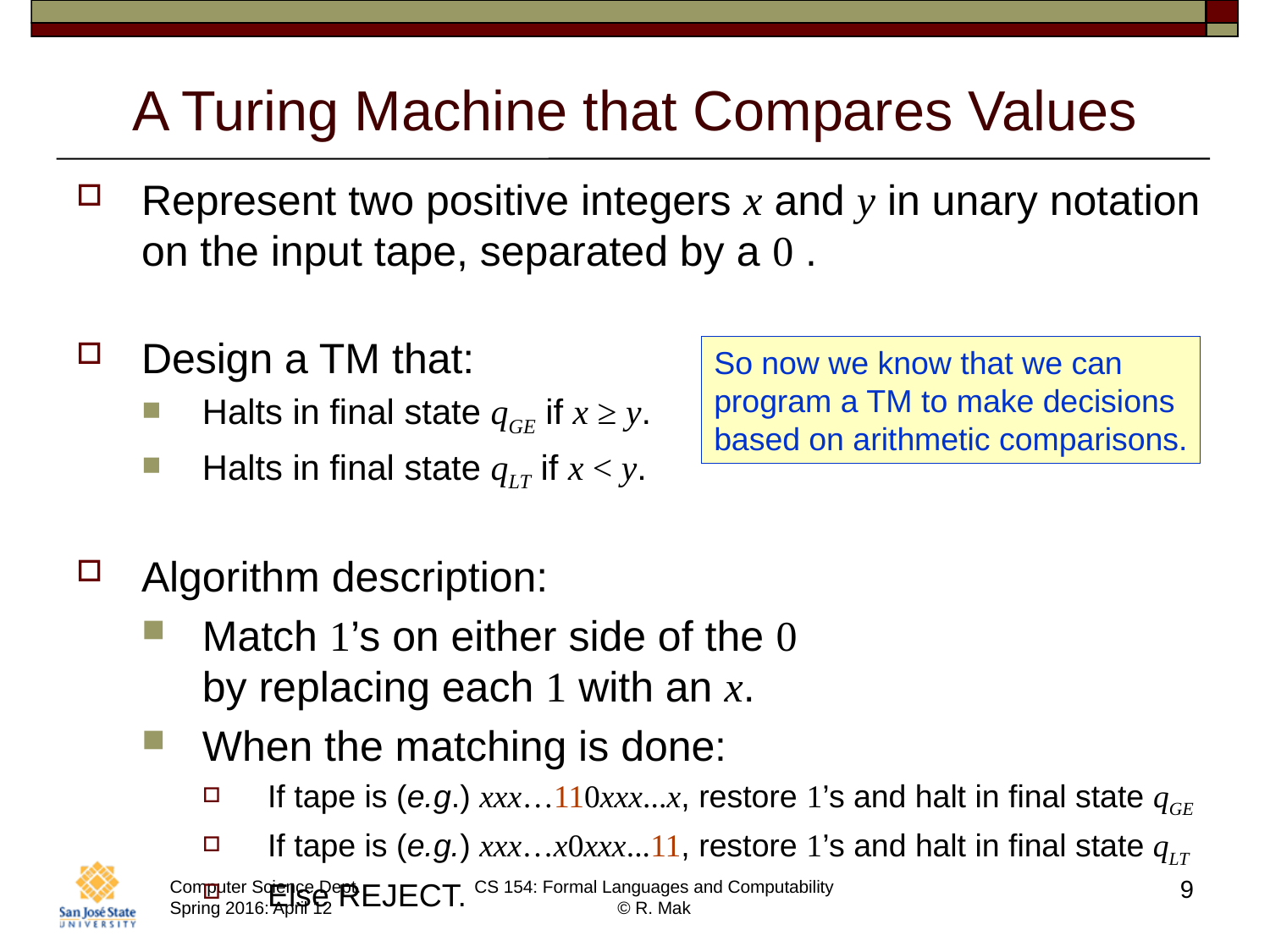

# A Turing Machine that Compares Values
Represent two positive integers x and y in unary notation on the input tape, separated by a 0 .

Design a TM that:
Halts in final state qGE if x ≥ y.
Halts in final state qLT if x < y.

Algorithm description:
Match 1’s on either side of the 0
by replacing each 1 with an x.
When the matching is done:
If tape is (e.g.) xxx…110xxx...x, restore 1’s and halt in final state qGE
If tape is (e.g.) xxx…x0xxx...11, restore 1’s and halt in final state qLT
Else REJECT.
So now we know that we can
program a TM to make decisions
based on arithmetic comparisons.
9